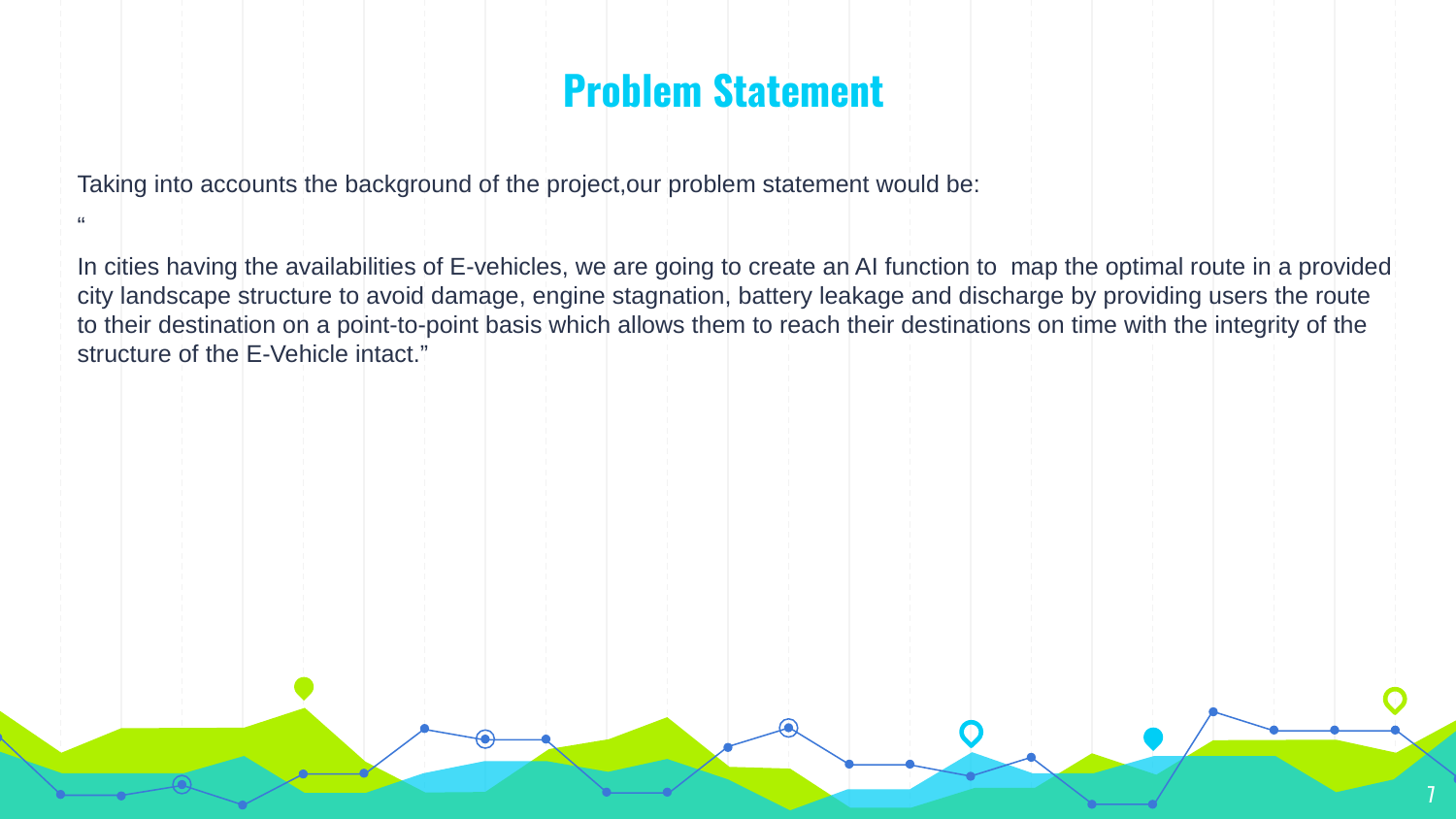

# Problem Statement
Taking into accounts the background of the project,our problem statement would be:
“
In cities having the availabilities of E-vehicles, we are going to create an AI function to  map the optimal route in a provided city landscape structure to avoid damage, engine stagnation, battery leakage and discharge by providing users the route to their destination on a point-to-point basis which allows them to reach their destinations on time with the integrity of the structure of the E-Vehicle intact.”

7